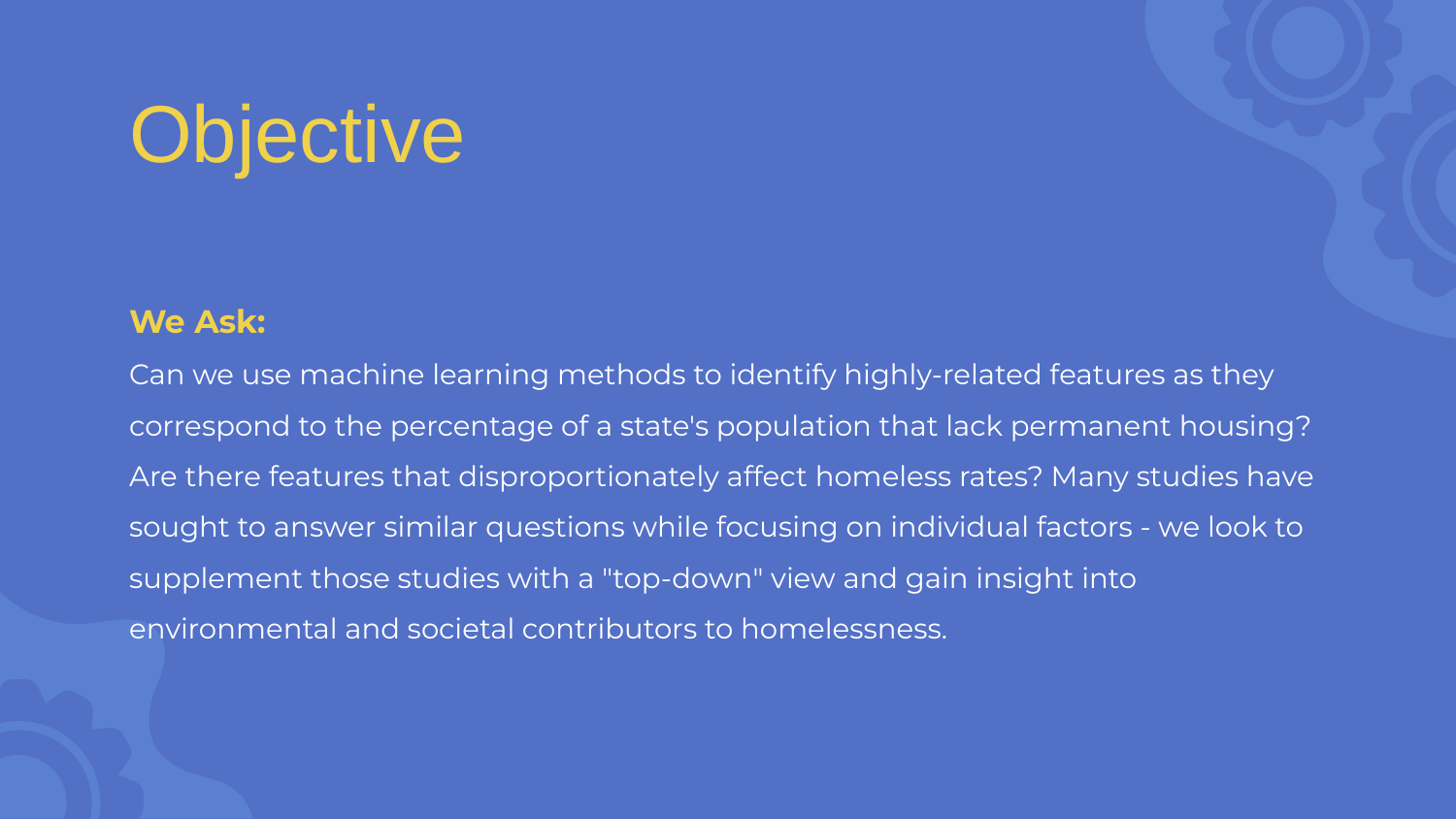

# Objective
We Ask:
Can we use machine learning methods to identify highly-related features as they correspond to the percentage of a state's population that lack permanent housing? Are there features that disproportionately affect homeless rates? Many studies have sought to answer similar questions while focusing on individual factors - we look to supplement those studies with a "top-down" view and gain insight into environmental and societal contributors to homelessness.